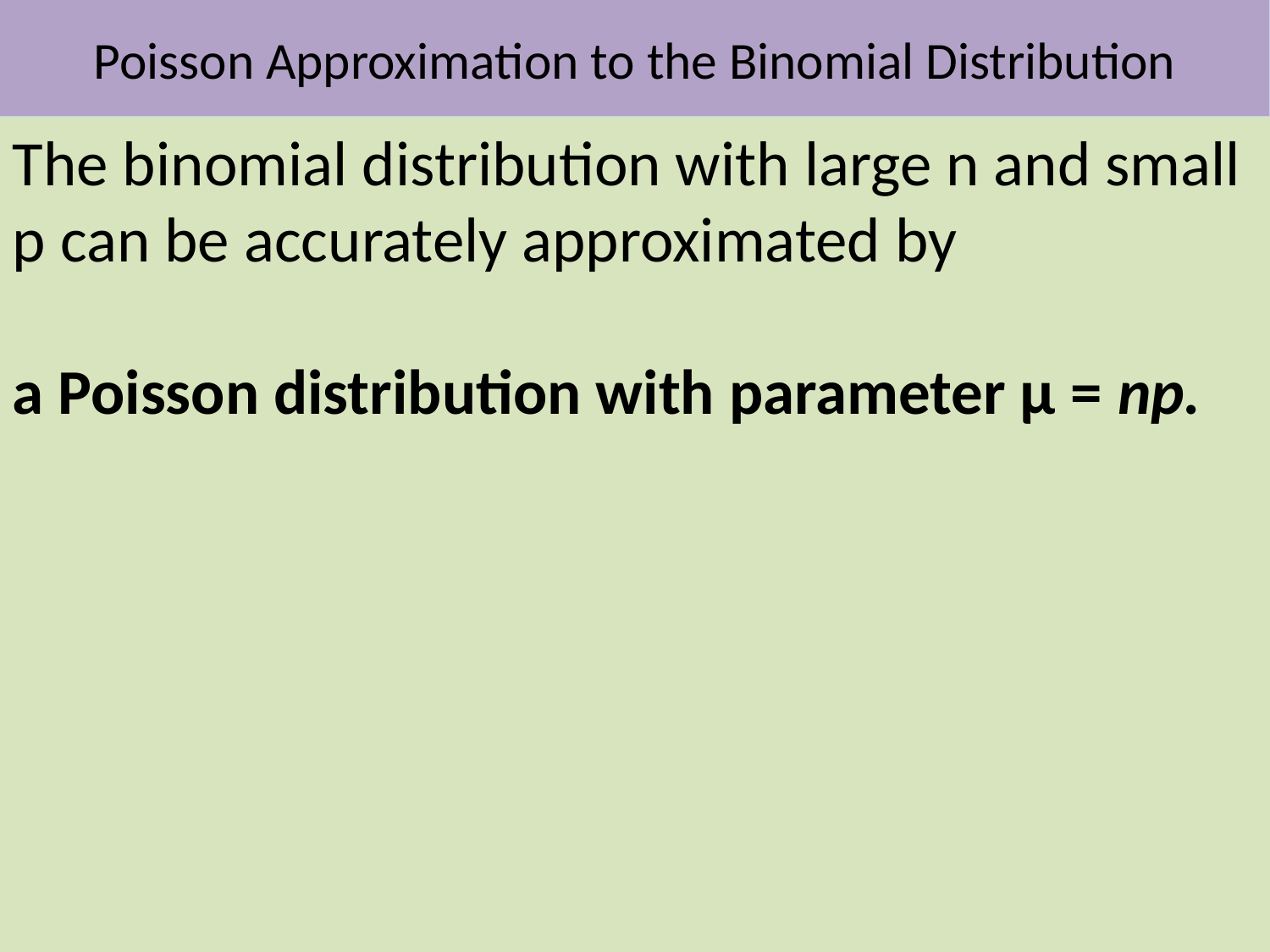

Poisson Approximation to the Binomial Distribution
The binomial distribution with large n and small p can be accurately approximated by

a Poisson distribution with parameter μ = np.